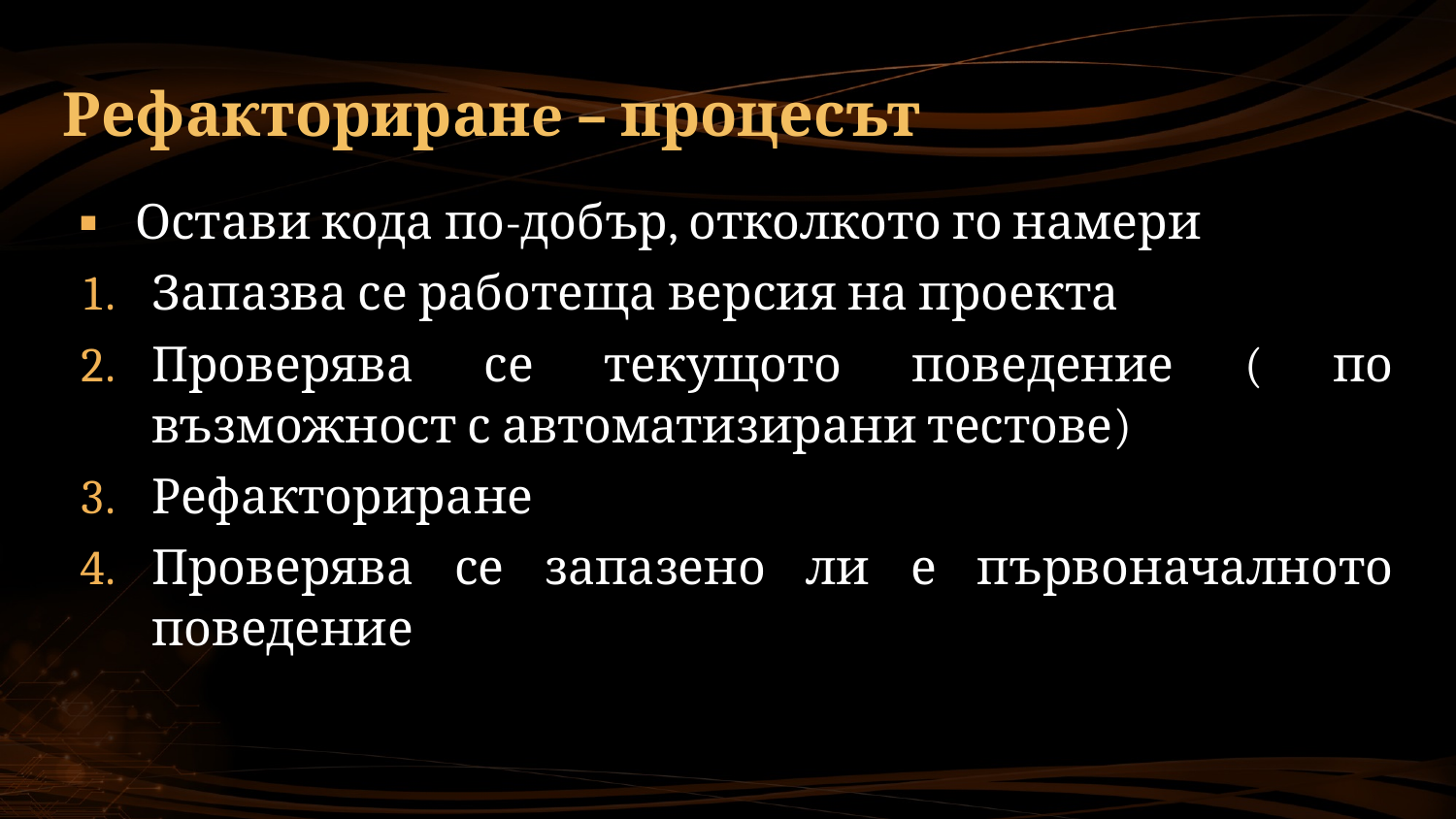

# Рефакториранe – процесът
Остави кода по-добър, отколкото го намери
Запазва се работеща версия на проекта
Проверява се текущото поведение ( по възможност с автоматизирани тестове)
Рефакториране
Проверява се запазено ли е първоначалното поведение